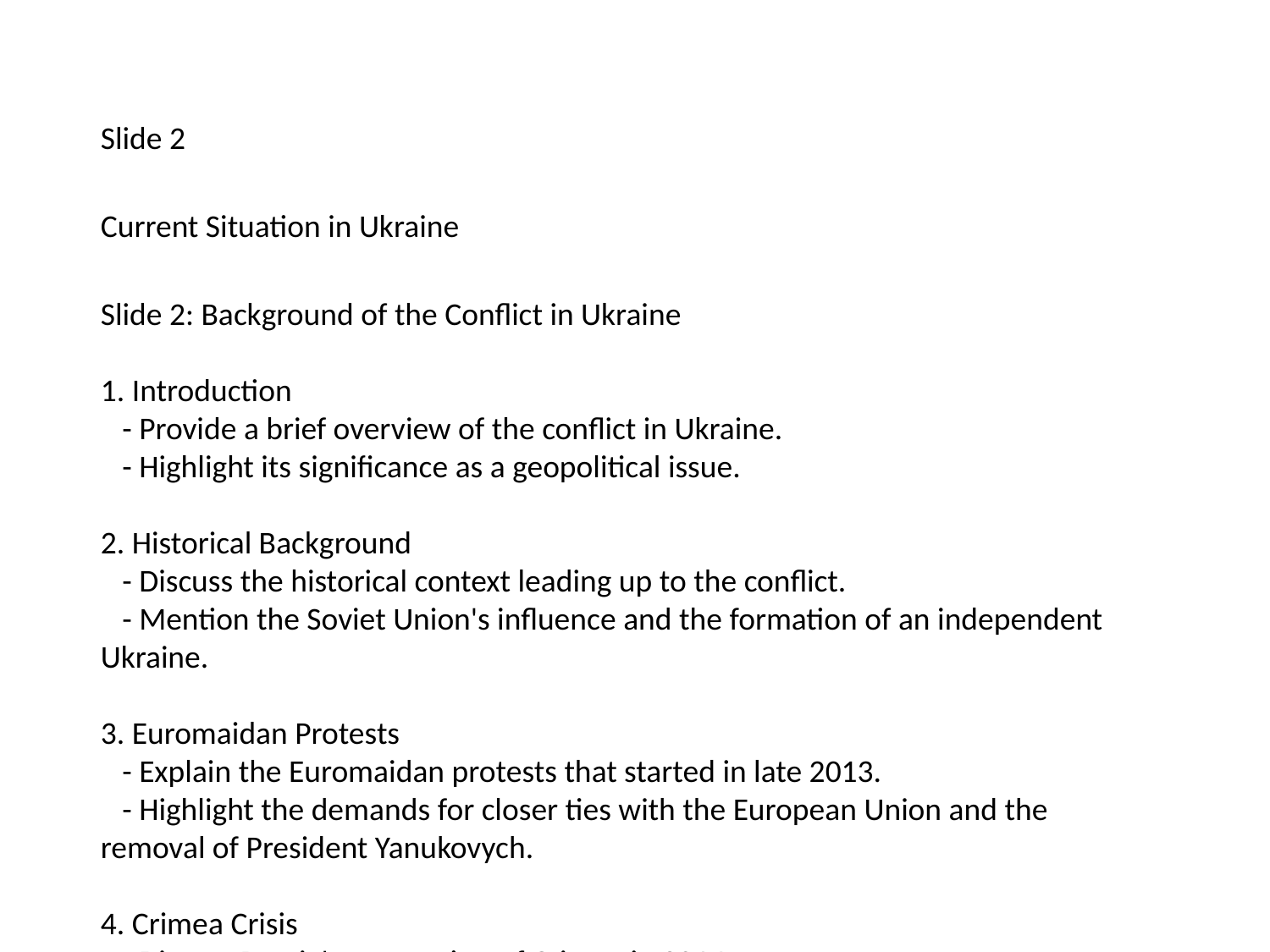

Slide 2

Current Situation in Ukraine

Slide 2: Background of the Conflict in Ukraine

1. Introduction
   - Provide a brief overview of the conflict in Ukraine.
   - Highlight its significance as a geopolitical issue.

2. Historical Background
   - Discuss the historical context leading up to the conflict.
   - Mention the Soviet Union's influence and the formation of an independent Ukraine.

3. Euromaidan Protests
   - Explain the Euromaidan protests that started in late 2013.
   - Highlight the demands for closer ties with the European Union and the removal of President Yanukovych.

4. Crimea Crisis
   - Discuss Russia's annexation of Crimea in 2014.
   - Address the controversial referendum held in Crimea and its international implications.

5. Eastern Ukraine
   - Describe the conflict in the eastern regions of Donetsk and Luhansk.
   - Mention the separatist movements and their ties to Russia.

6. Role of Russia
   - Highlight Russia's involvement in the conflict.
   - Discuss its support for the separatist movements and military interventions.

7. International Response
   - Analyze the reactions of various countries and regional organizations.
   - Discuss the sanctions imposed on Russia and attempts at diplomatic solutions.

8. Humanitarian Crisis
   - Address the impact of the conflict on civilians.
   - Mention the displacement of people, damage to infrastructure, and loss of life.

9. Conclusion
   - Summarize the background of the conflict in Ukraine.
   - Emphasize the ongoing nature of the conflict and its impact on regional stability.